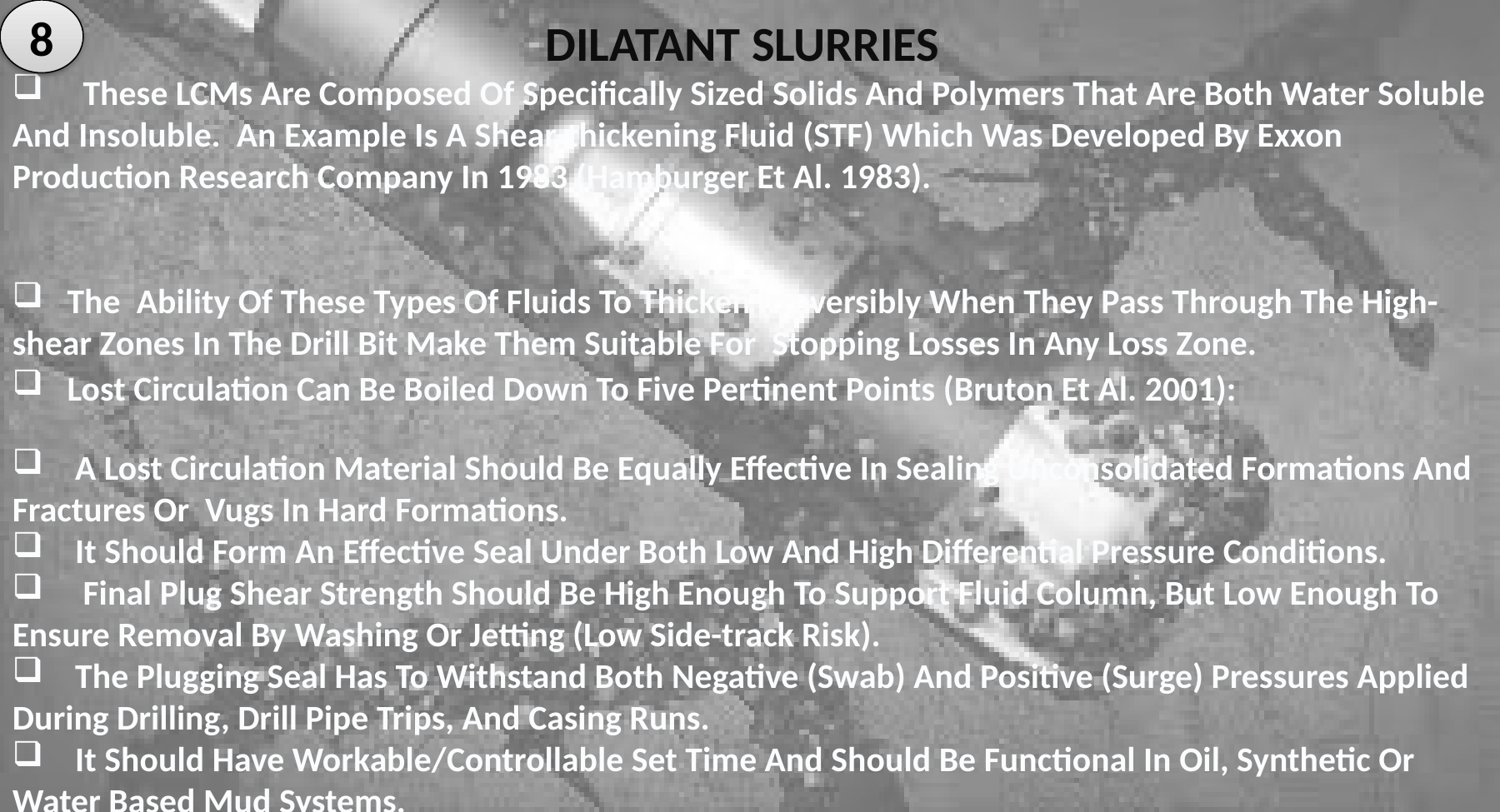

DILATANT SLURRIES
     These LCMs Are Composed Of Specifically Sized Solids And Polymers That Are Both Water Soluble And Insoluble.  An Example Is A Shear-thickening Fluid (STF) Which Was Developed By Exxon Production Research Company In 1983 (Hamburger Et Al. 1983).

   The  Ability Of These Types Of Fluids To Thicken Irreversibly When They Pass Through The High-shear Zones In The Drill Bit Make Them Suitable For  Stopping Losses In Any Loss Zone.
8
   Lost Circulation Can Be Boiled Down To Five Pertinent Points (Bruton Et Al. 2001):

    A Lost Circulation Material Should Be Equally Effective In Sealing Unconsolidated Formations And Fractures Or  Vugs In Hard Formations.
    It Should Form An Effective Seal Under Both Low And High Differential Pressure Conditions.
     Final Plug Shear Strength Should Be High Enough To Support Fluid Column, But Low Enough To Ensure Removal By Washing Or Jetting (Low Side-track Risk).
    The Plugging Seal Has To Withstand Both Negative (Swab) And Positive (Surge) Pressures Applied During Drilling, Drill Pipe Trips, And Casing Runs.
    It Should Have Workable/Controllable Set Time And Should Be Functional In Oil, Synthetic Or Water Based Mud Systems.